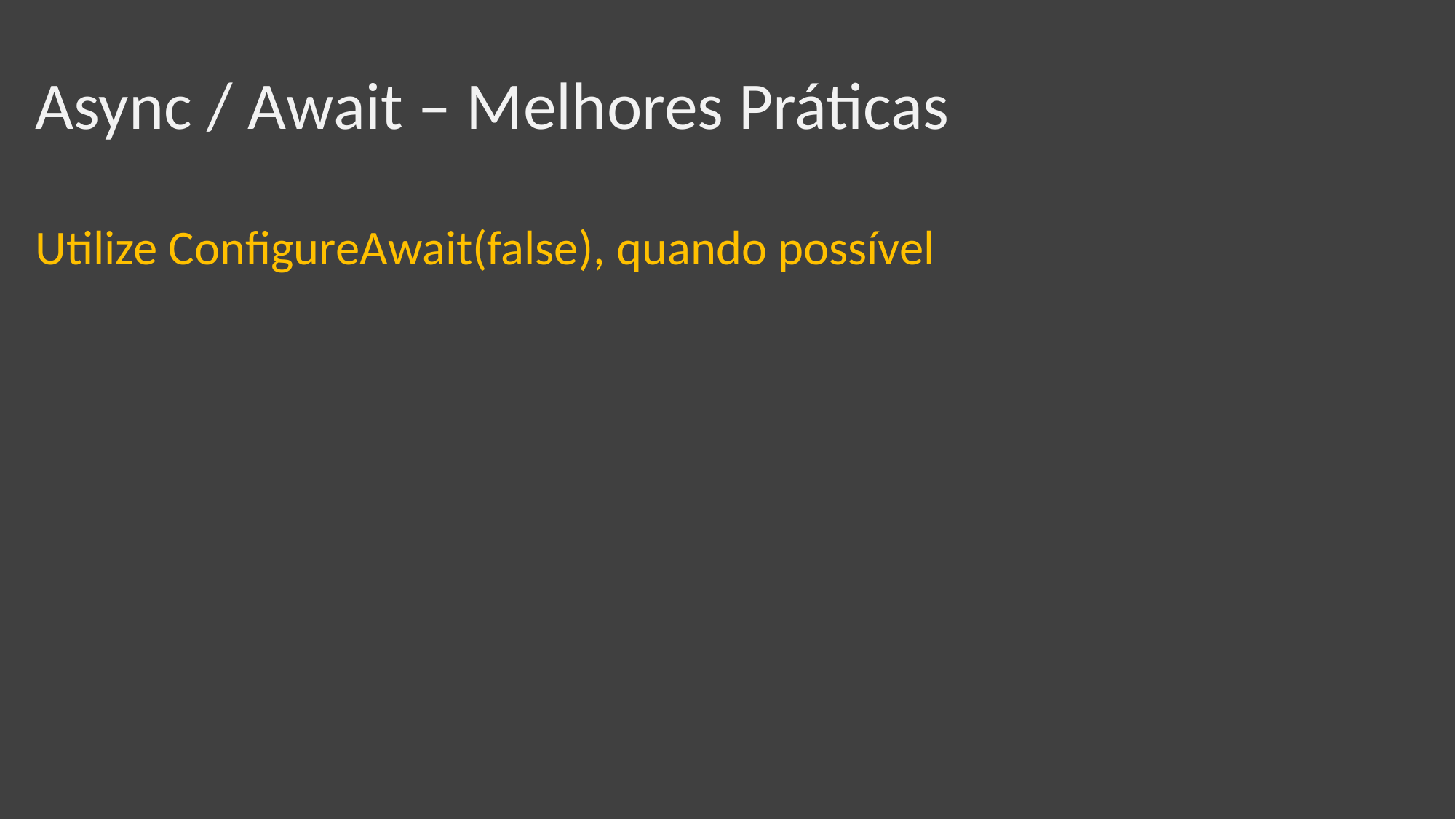

Async / Await – Melhores Práticas
Utilize ConfigureAwait(false), quando possível